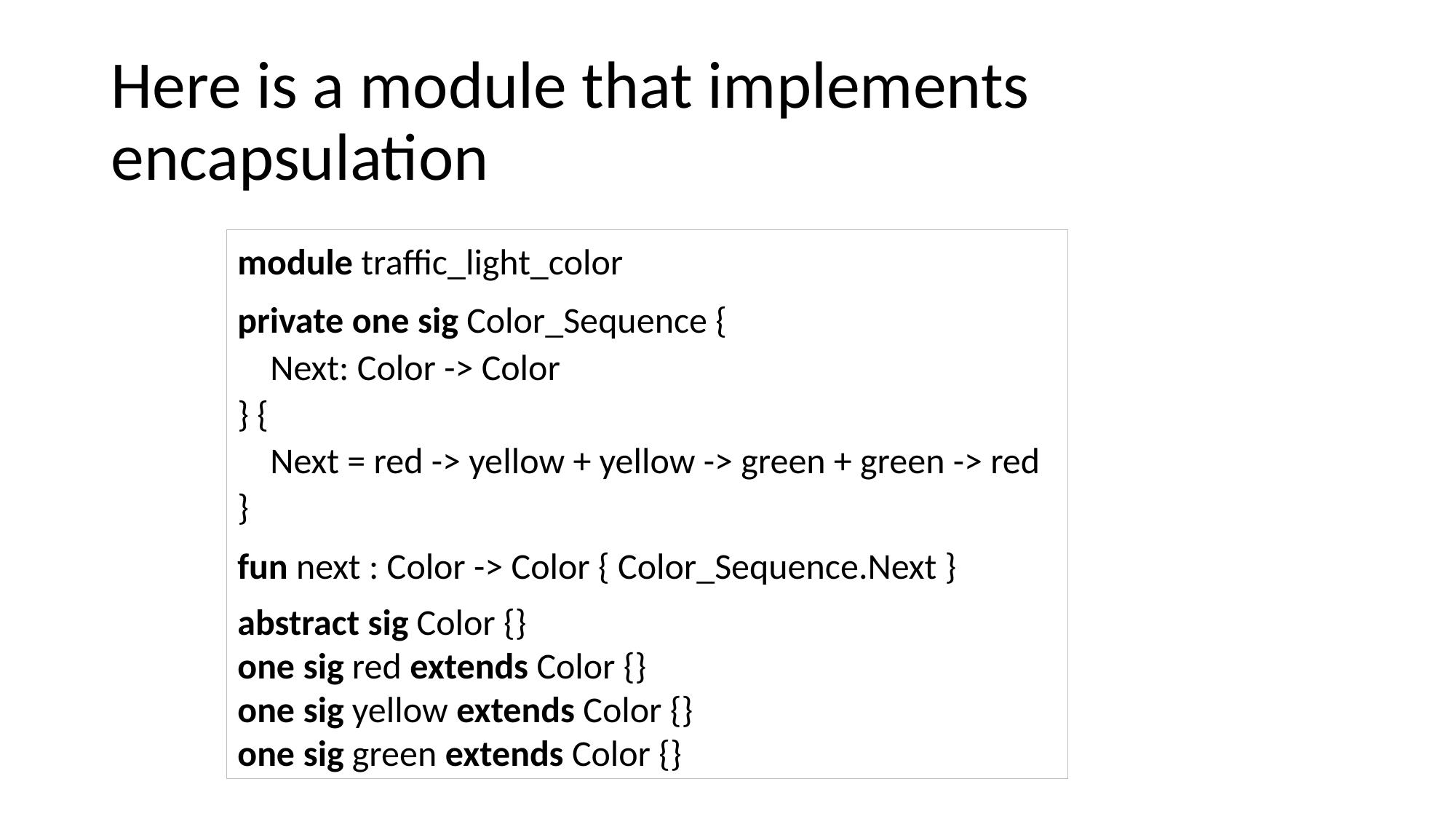

# Here is a module that implements encapsulation
module traffic_light_color
private one sig Color_Sequence {
    Next: Color -> Color
} {
    Next = red -> yellow + yellow -> green + green -> red
}
fun next : Color -> Color { Color_Sequence.Next }
abstract sig Color {}
one sig red extends Color {}
one sig yellow extends Color {}
one sig green extends Color {}